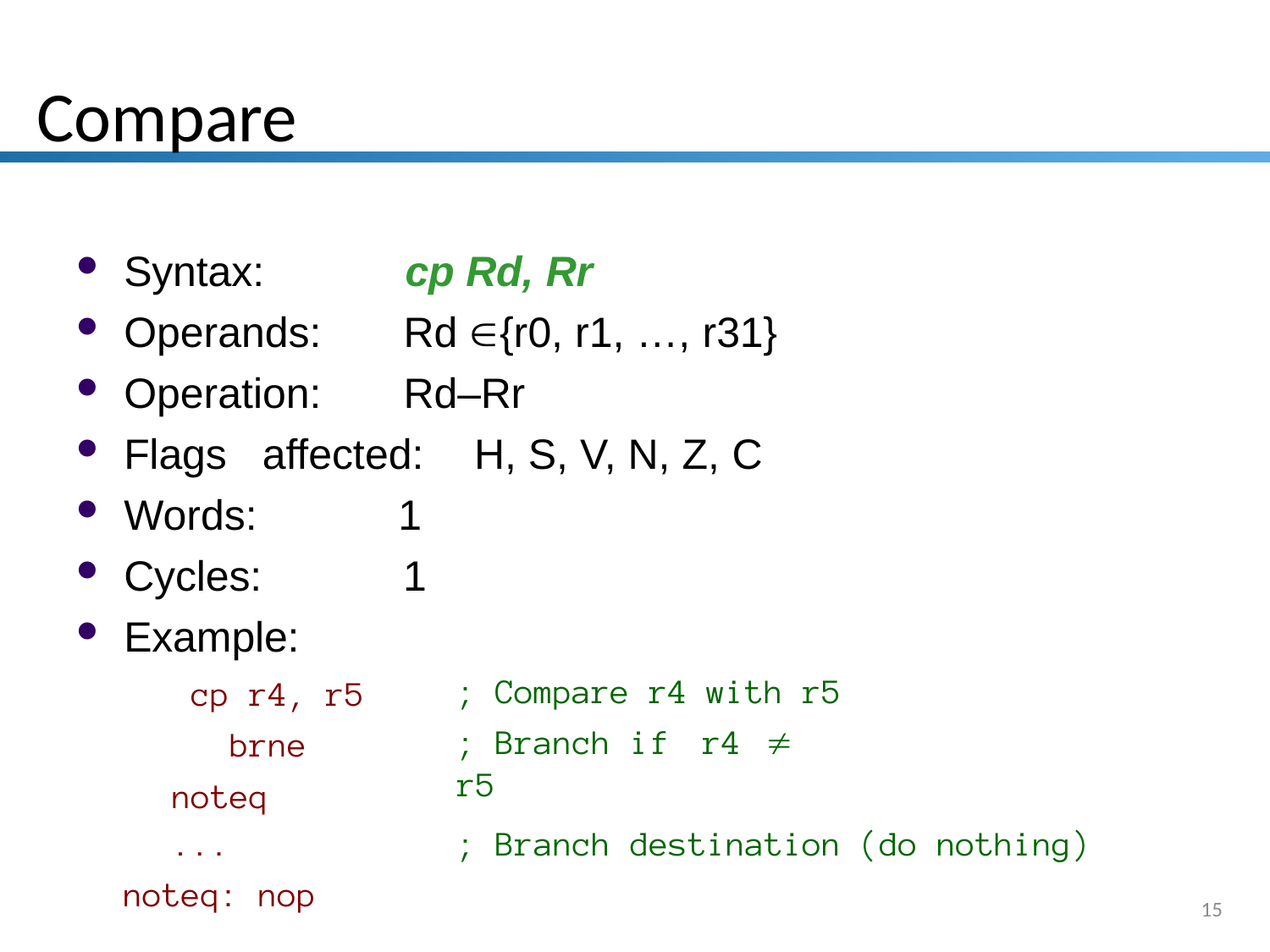

# Compare
Syntax:
Operands:
Operation:
cp Rd, Rr
Rd ∈{r0, r1, …, r31}
Rd–Rr
Flags   affected:	H, S, V, N, Z, C
Words:
Cycles:
Example:
 cp r4, r5    brne noteq
...
noteq: nop
1
1
; Compare r4 with r5
; Branch if r4 ≠	r5
; Branch destination (do nothing)
15